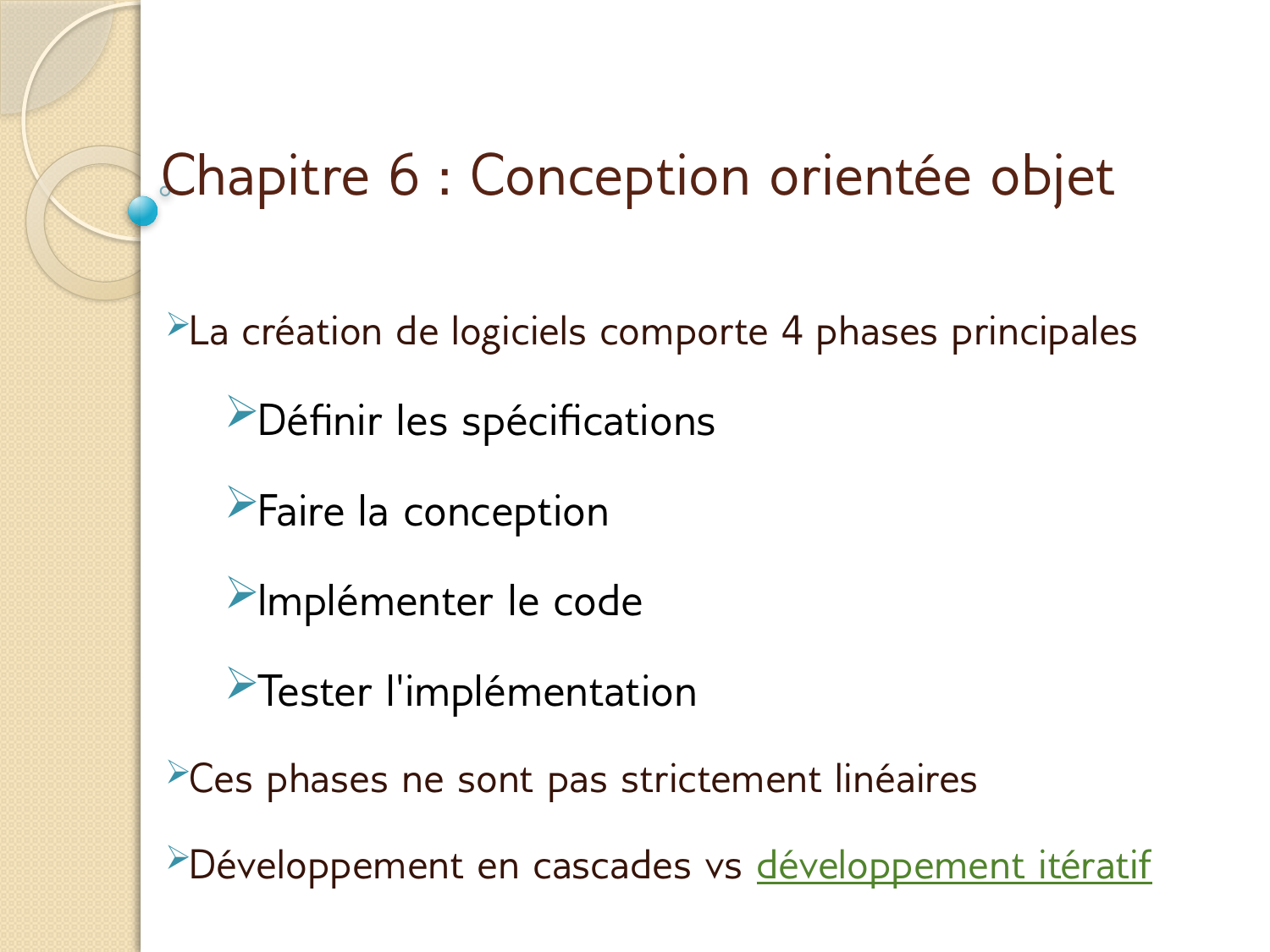

corps de la méthode
# Chapitre 6 : Conception orientée objet

La création de logiciels comporte 4 phases principales
Définir les spécifications
Faire la conception
Implémenter le code
Tester l'implémentation
Ces phases ne sont pas strictement linéaires
Développement en cascades vs développement itératif